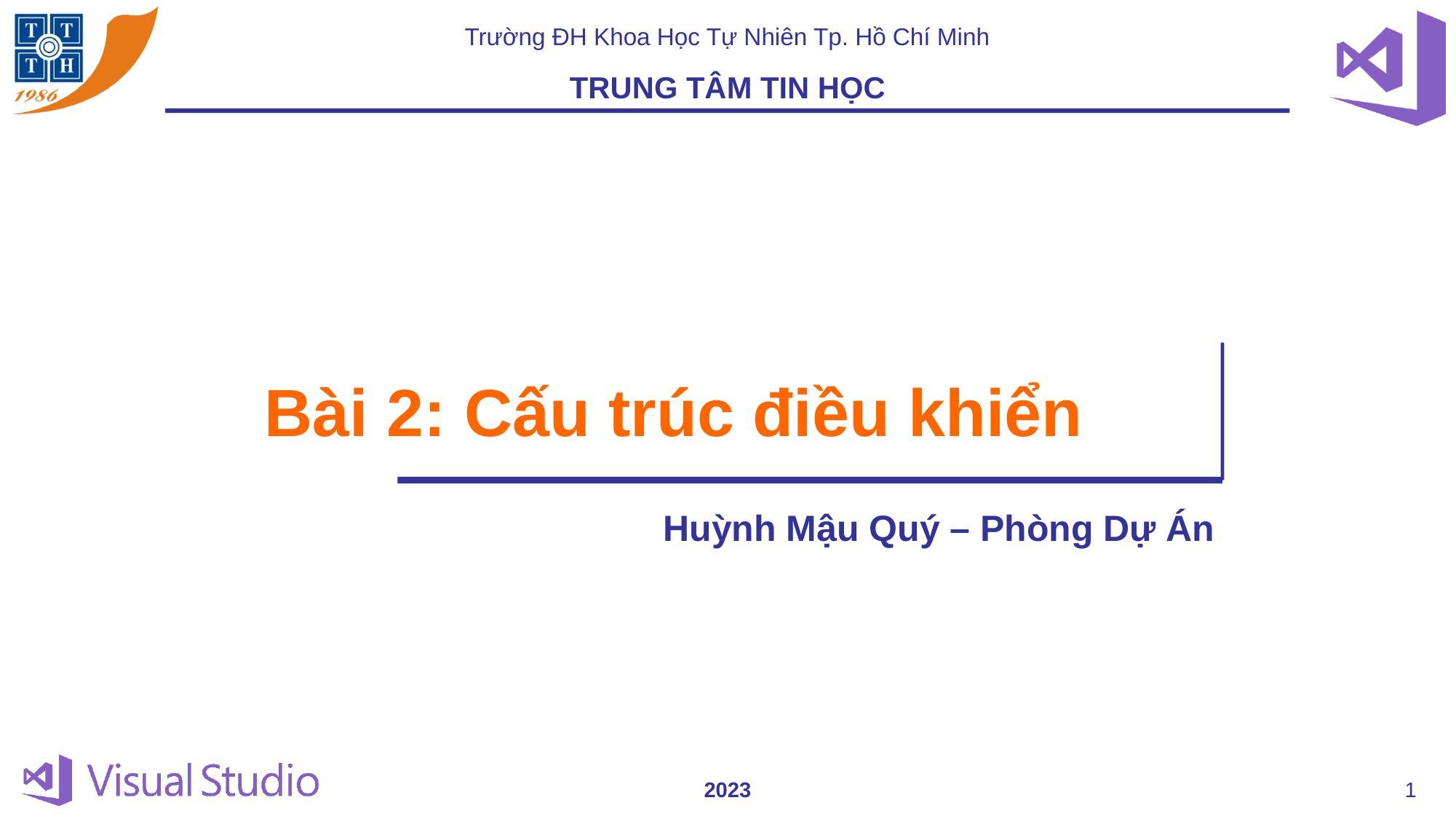

Bài 2: Cấu trúc điều khiển
Huỳnh Mậu Quý – Phòng Dự Án